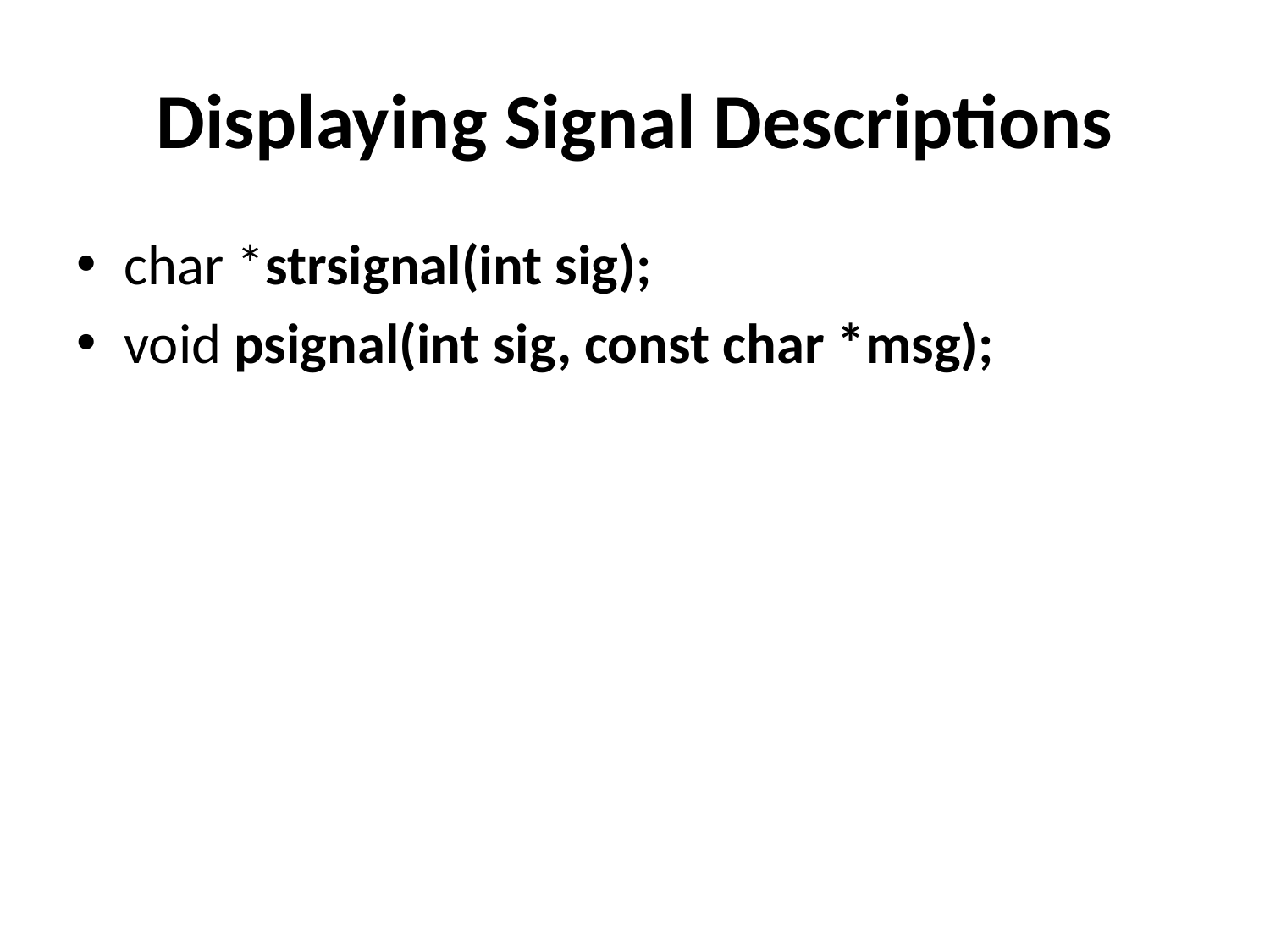

# Displaying Signal Descriptions
char *strsignal(int sig);
void psignal(int sig, const char *msg);